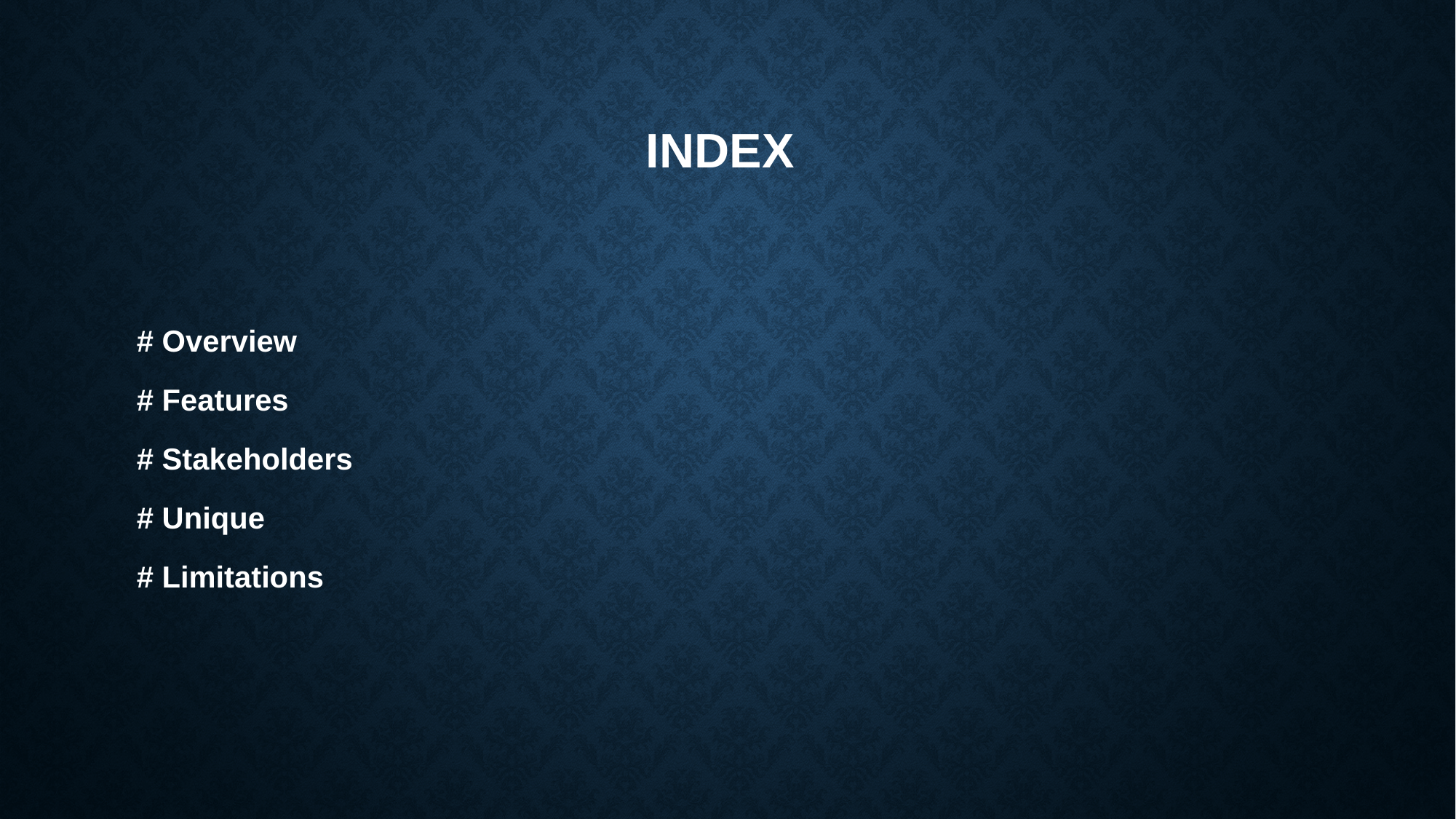

# Index

  # Overview
  # Features
  # Stakeholders
  # Unique
  # Limitations